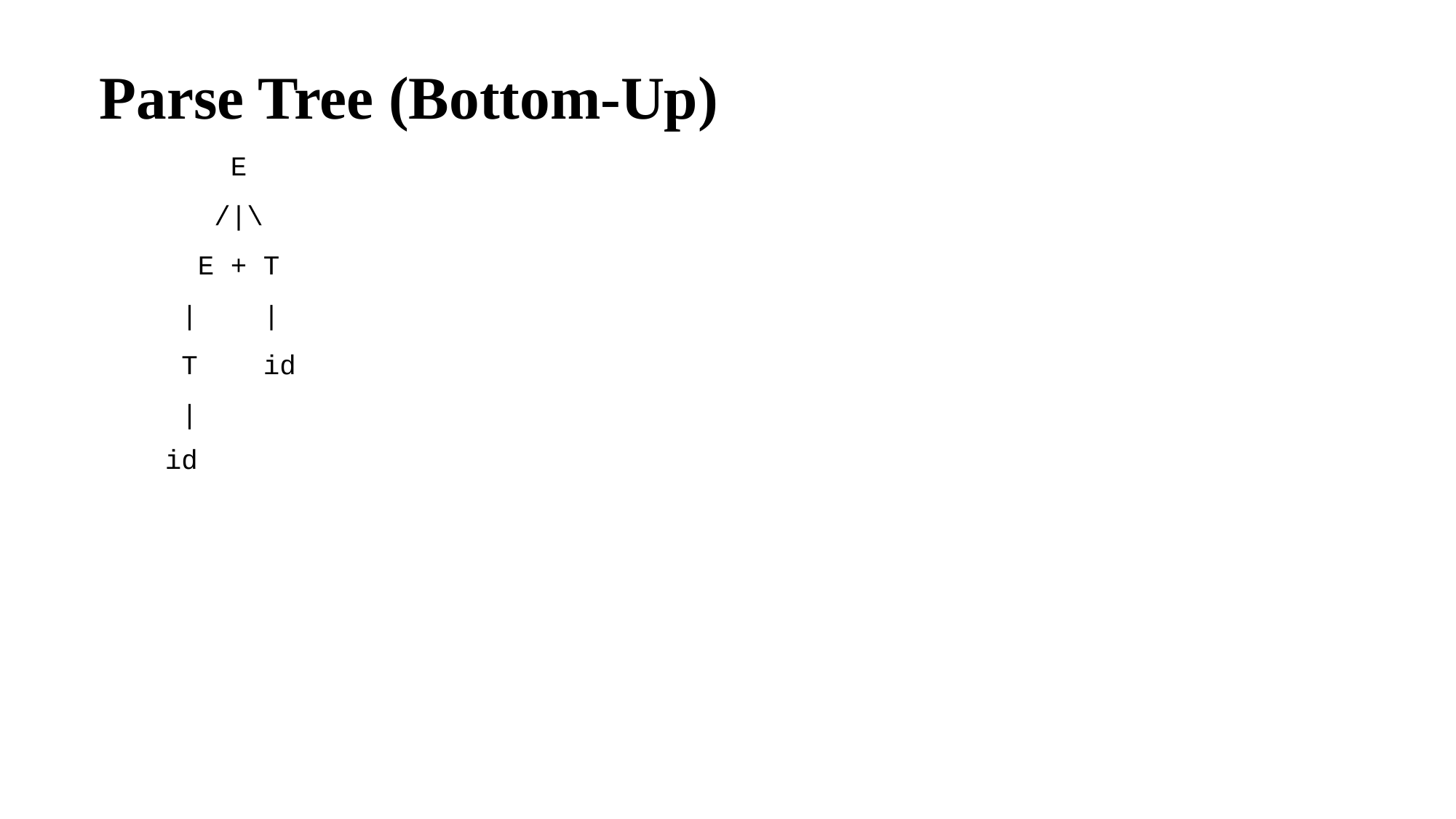

Parse Tree (Bottom-Up)
        E
       /|\
      E + T
     |    |
     T    id
     |
    id